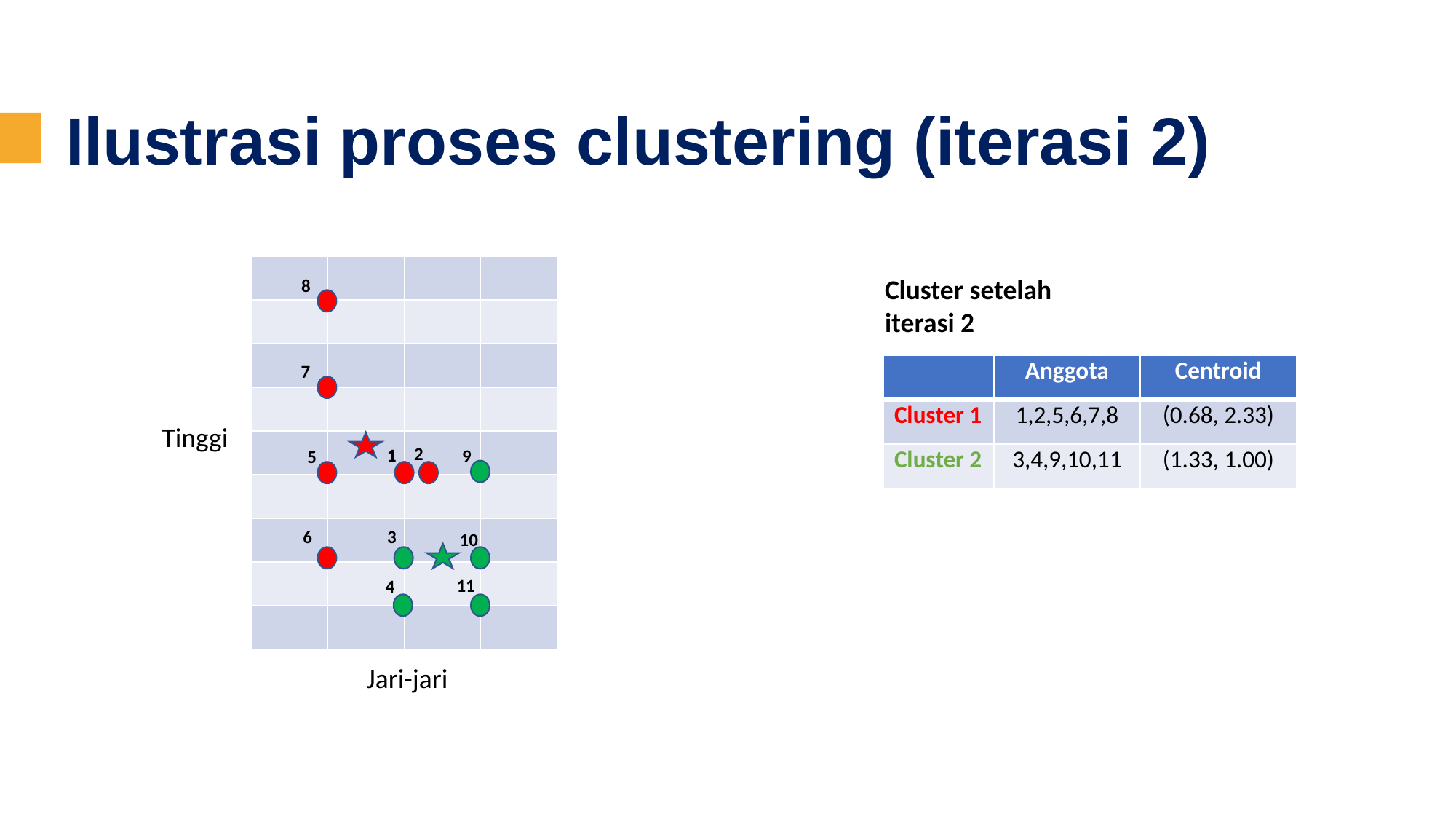

Ilustrasi proses clustering (iterasi 2)

|  |  |  |  |
| --- | --- | --- | --- |
|  |  |  |  |
|  |  |  |  |
|  |  |  |  |
|  |  |  |  |
|  |  |  |  |
|  |  |  |  |
|  |  |  |  |
|  |  |  |  |
Cluster setelah iterasi 2
8

7
|  | Anggota | Centroid |
| --- | --- | --- |
| Cluster 1 | 1,2,5,6,7,8 | (0.68, 2.33) |
| Cluster 2 | 3,4,9,10,11 | (1.33, 1.00) |

Tinggi

2
1
9
5

6
3
10

11
4

Jari-jari